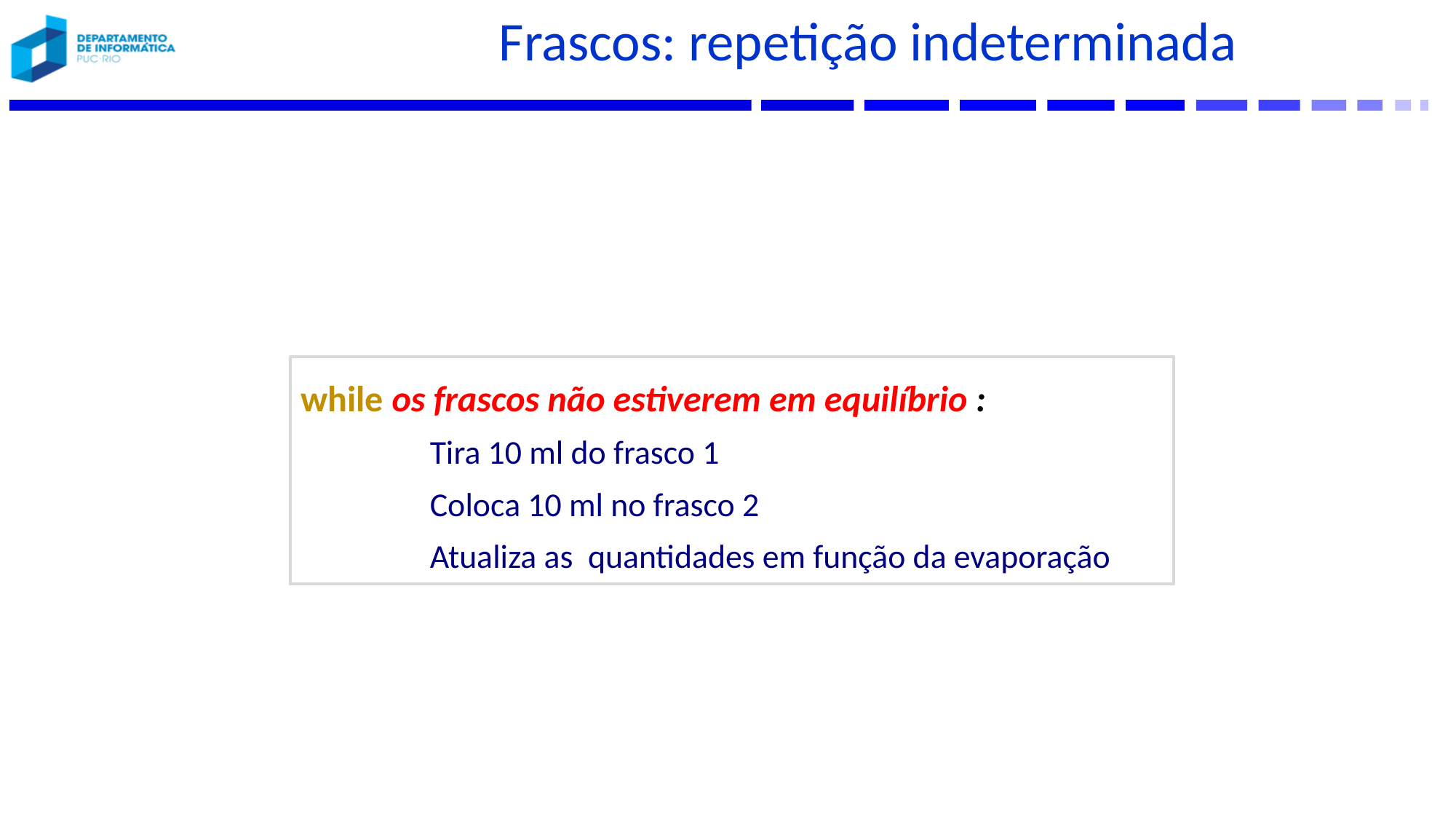

# Frascos: repetição indeterminada
while os frascos não estiverem em equilíbrio :
Tira 10 ml do frasco 1
Coloca 10 ml no frasco 2
Atualiza as  quantidades em função da evaporação